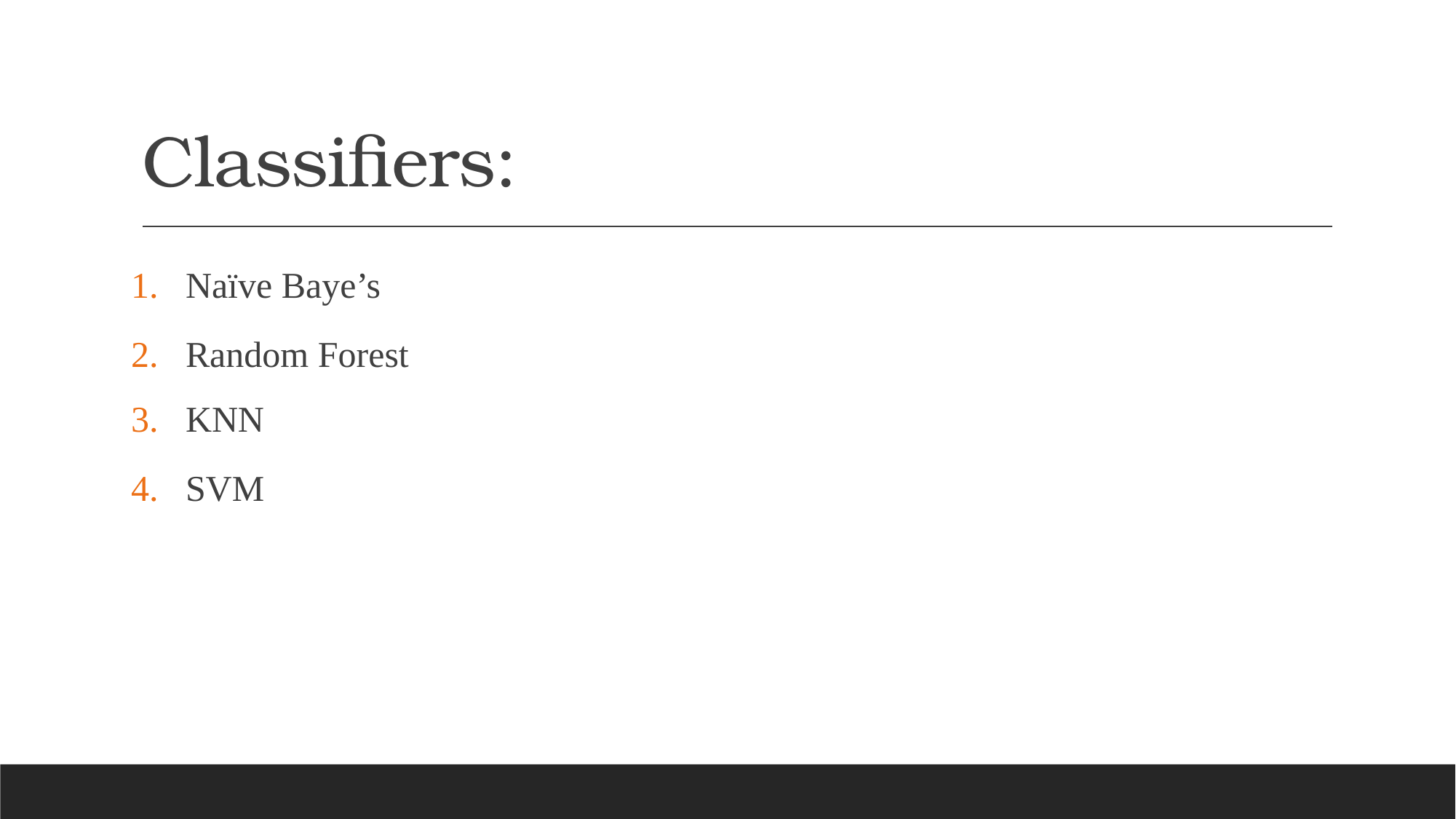

# Classifiers:
Naïve Baye’s
Random Forest
KNN
SVM